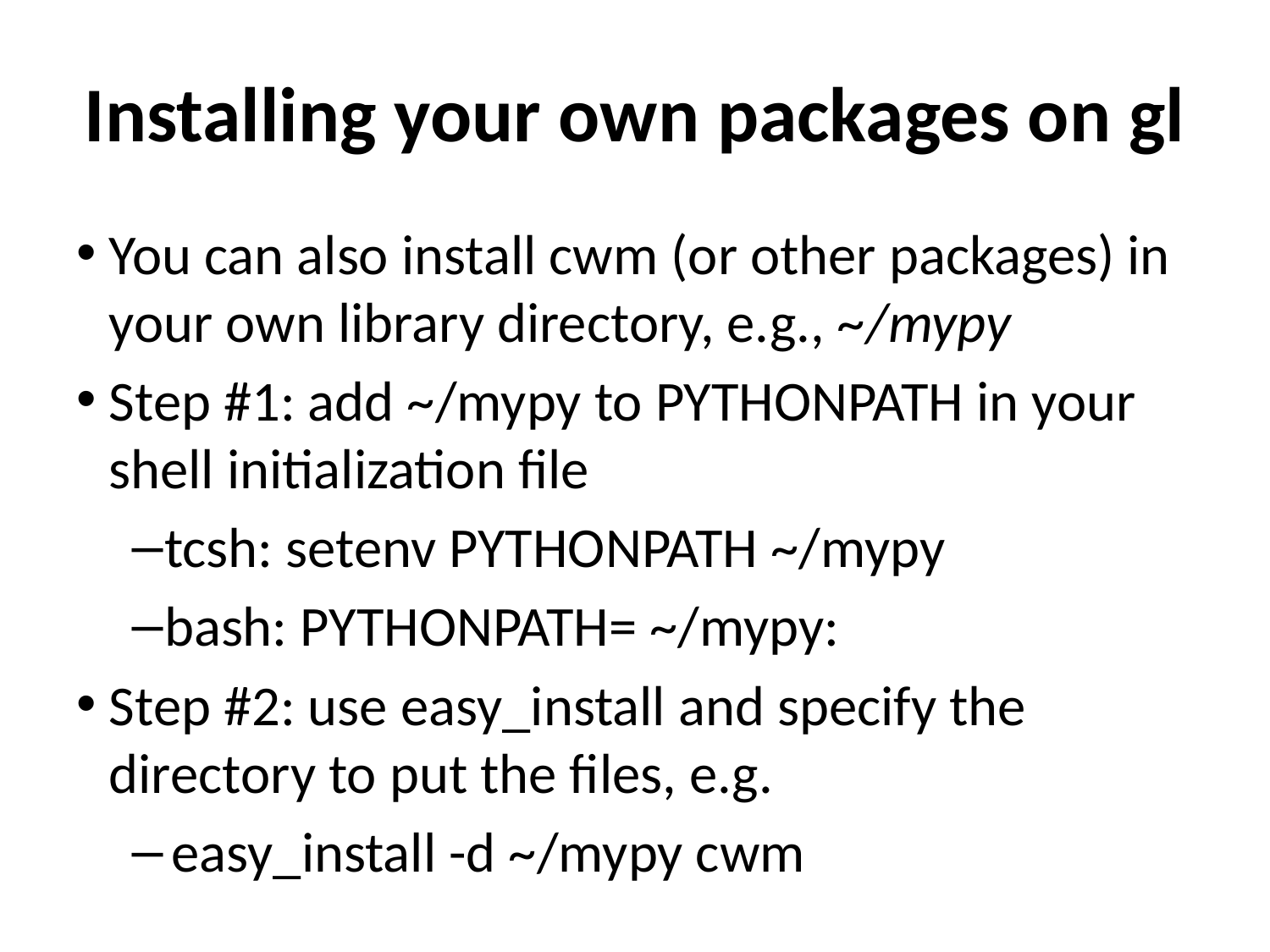

# Installing your own packages on gl
You can also install cwm (or other packages) in your own library directory, e.g., ~/mypy
Step #1: add ~/mypy to PYTHONPATH in your shell initialization file
tcsh: setenv PYTHONPATH ~/mypy
bash: PYTHONPATH= ~/mypy:
Step #2: use easy_install and specify the directory to put the files, e.g.
easy_install -d ~/mypy cwm